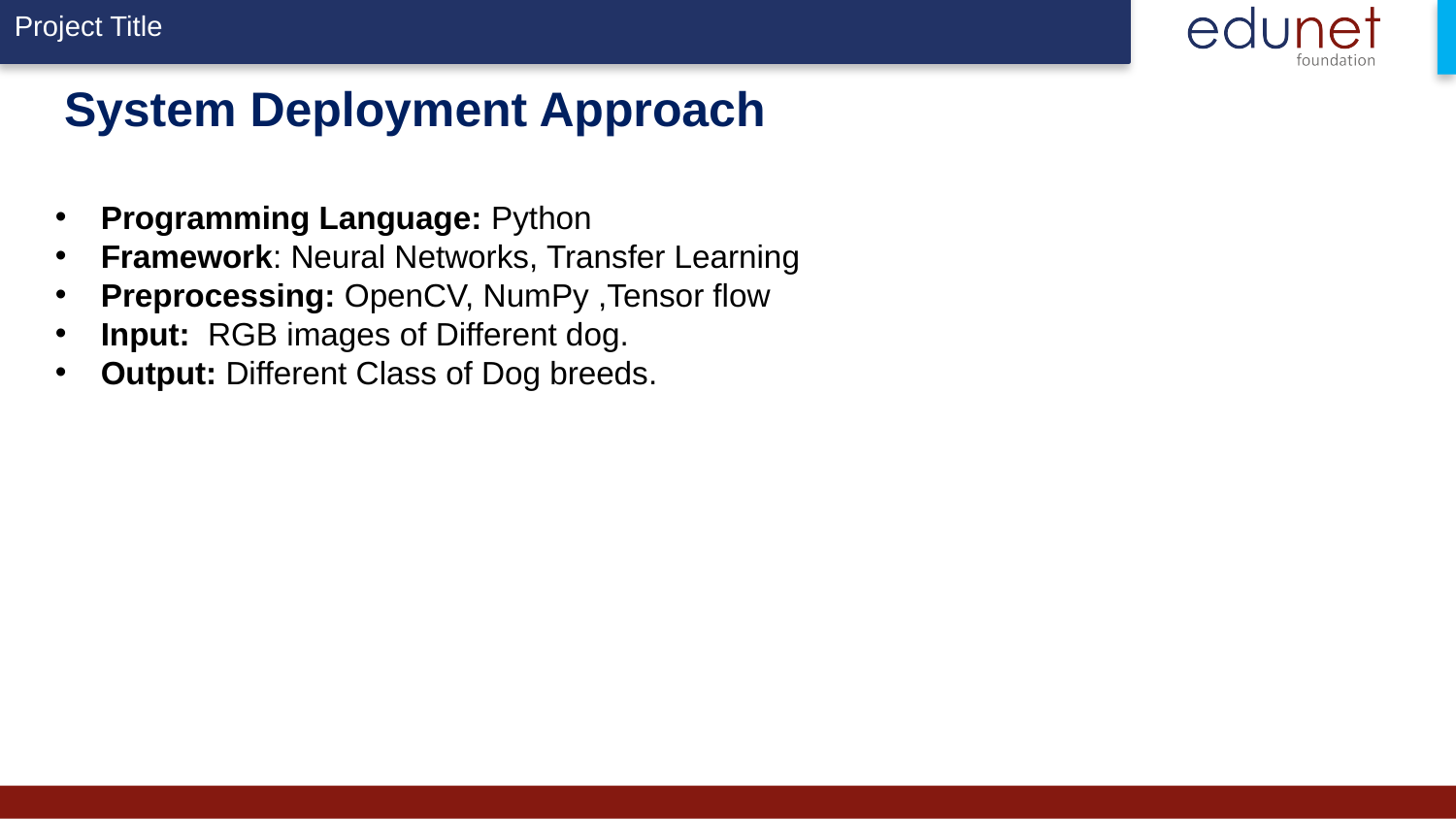

# System Deployment Approach
Programming Language: Python
Framework: Neural Networks, Transfer Learning
Preprocessing: OpenCV, NumPy ,Tensor flow
Input:  RGB images of Different dog.
Output: Different Class of Dog breeds.

|  |
| --- |